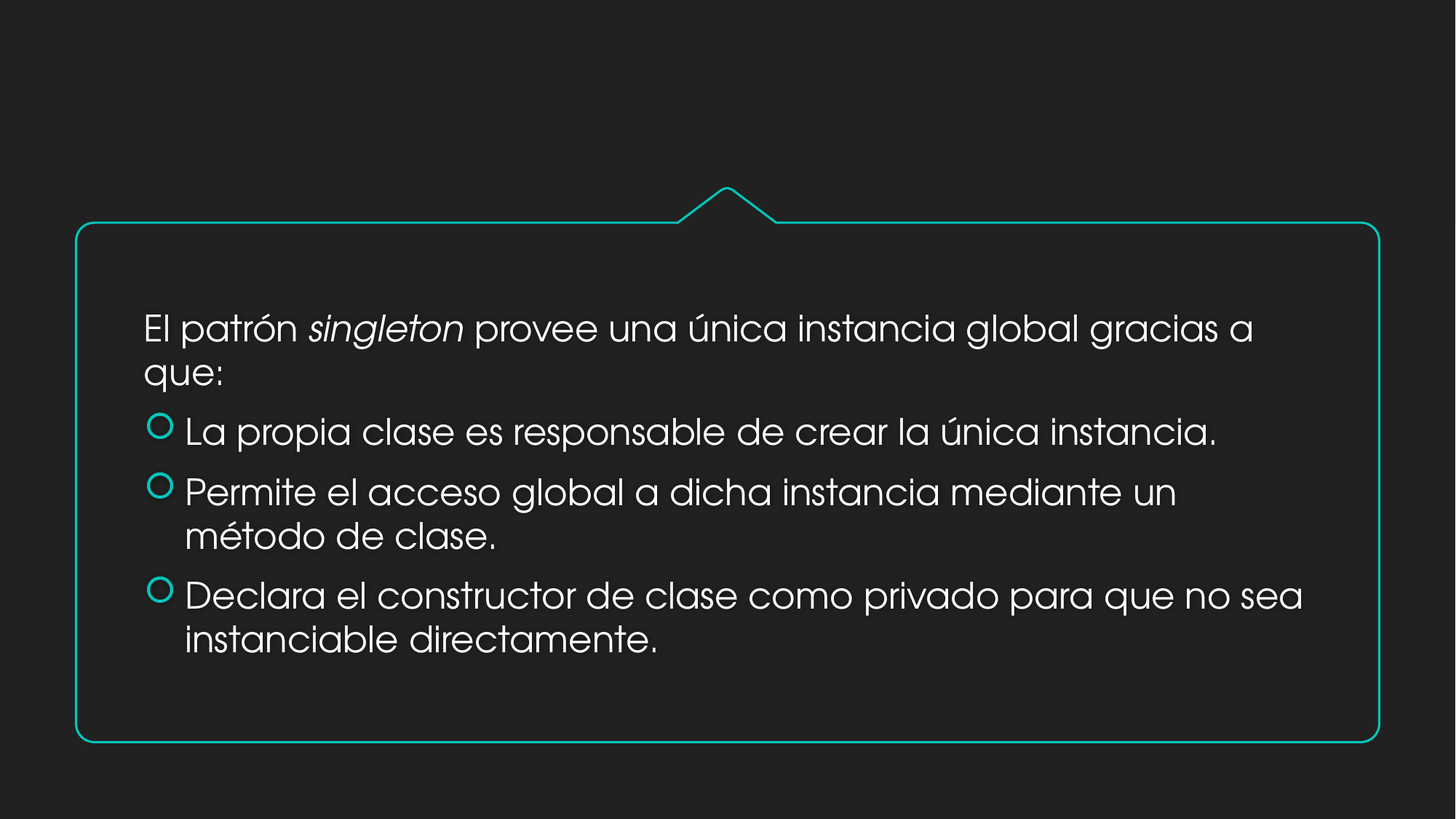

El patrón singleton provee una única instancia global gracias a que:
La propia clase es responsable de crear la única instancia.
Permite el acceso global a dicha instancia mediante un método de clase.
Declara el constructor de clase como privado para que no sea instanciable directamente.